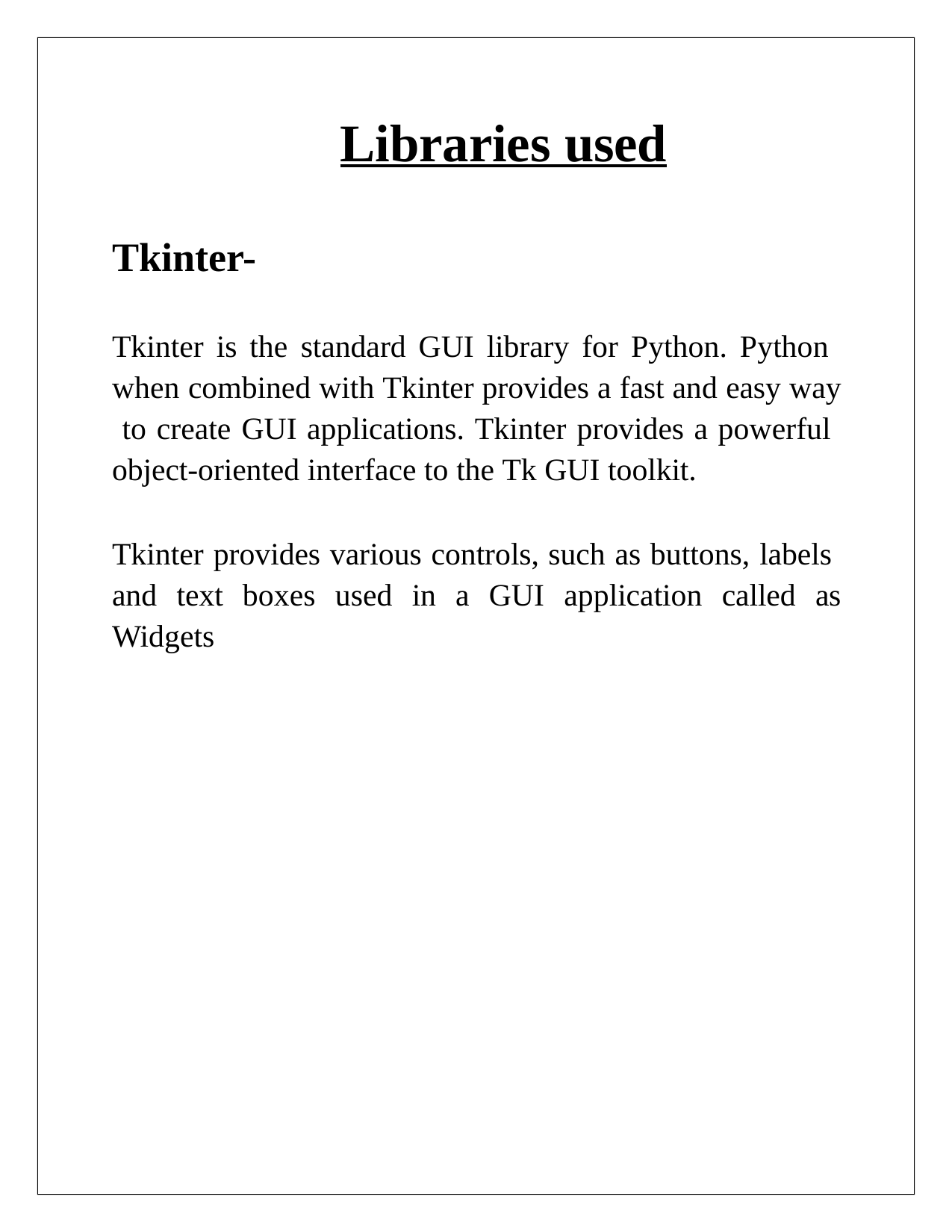

# Libraries used
Tkinter-

Tkinter is the standard GUI library for Python. Python  when combined with Tkinter provides a fast and easy way  to create GUI applications. Tkinter provides a powerful  object-oriented interface to the Tk GUI toolkit.

Tkinter provides various controls, such as buttons, labels  and text boxes used in a GUI application called as Widgets